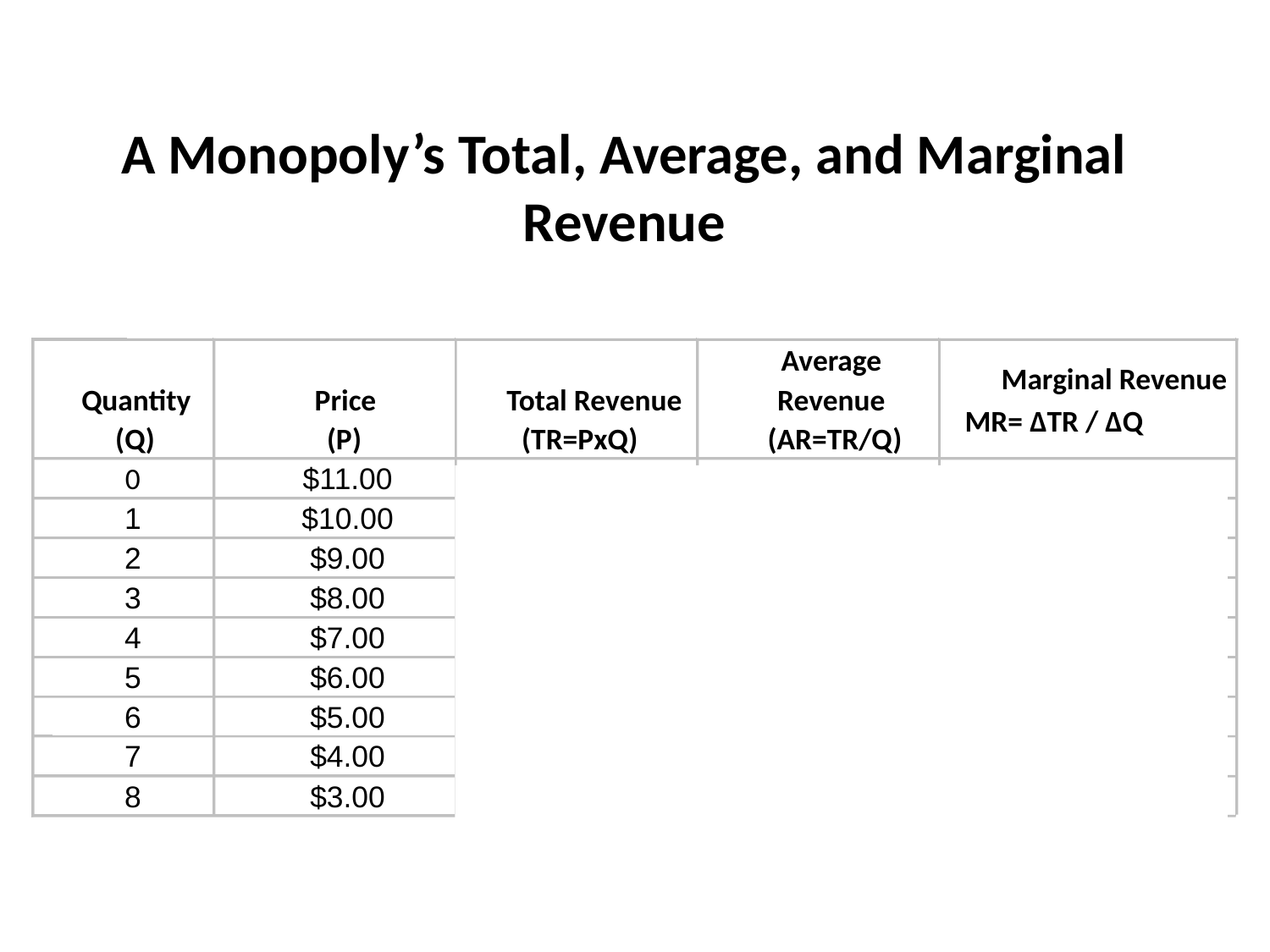

# A Monopoly’s Total, Average, and Marginal Revenue

Average
Marginal Revenue
Quantity
Price
Total Revenue
Revenue
MR= ∆TR / ∆Q
(Q)
(P)
(TR=PxQ)
(AR=TR/Q)

0
$11.00
$0.00

1
$10.00
$10.00
$10.00
$10.00

2
$9.00
$18.00
$9.00
$8.00

3
$8.00
$24.00
$8.00
$6.00

4
$7.00
$28.00
$7.00
$4.00

5
$6.00
$30.00
$6.00
$2.00

6
$5.00
$30.00
$5.00
$0.00

7
$4.00
$28.00
$4.00
-$2.00

8
$3.00
$24.00
$3.00
-$4.00